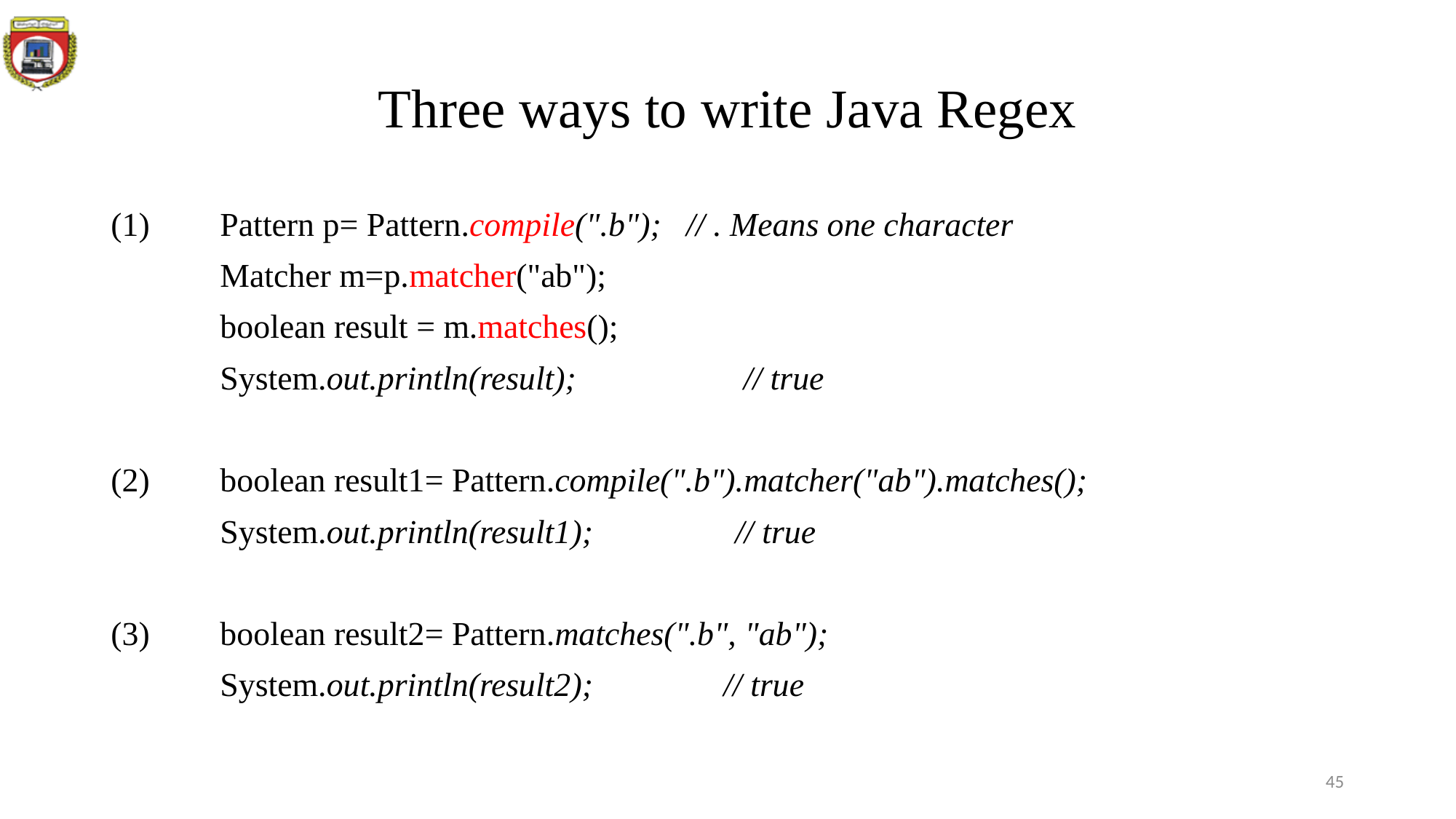

# Three ways to write Java Regex
(1) 	Pattern p= Pattern.compile(".b");   // . Means one character
	Matcher m=p.matcher("ab");
	boolean result = m.matches();
	System.out.println(result);                    // true

(2) 	boolean result1= Pattern.compile(".b").matcher("ab").matches();
	System.out.println(result1);                 // true

(3)	boolean result2= Pattern.matches(".b", "ab");
	System.out.println(result2);	        // true
45